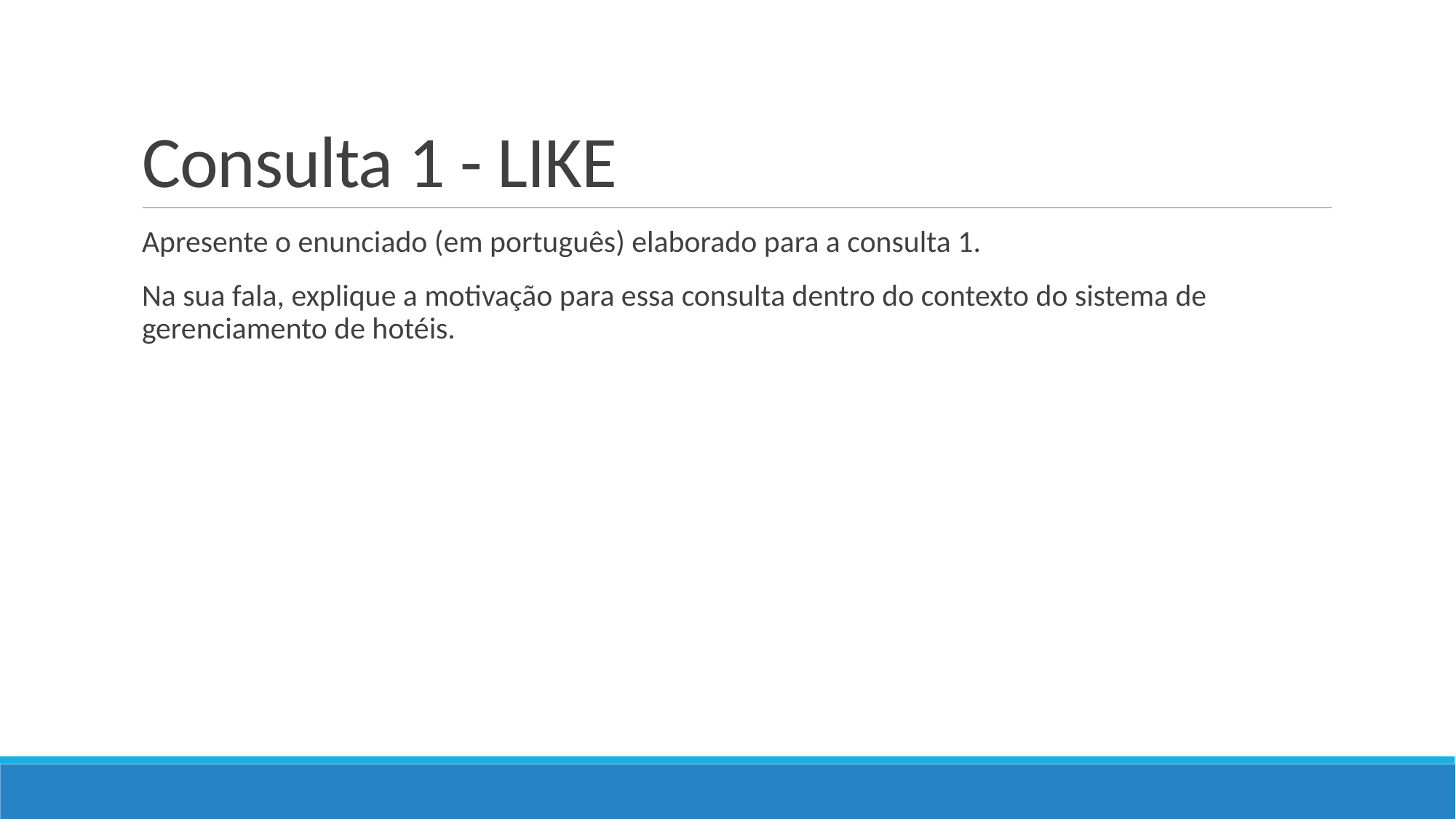

# Consulta 1 - LIKE
Apresente o enunciado (em português) elaborado para a consulta 1.
Na sua fala, explique a motivação para essa consulta dentro do contexto do sistema de gerenciamento de hotéis.